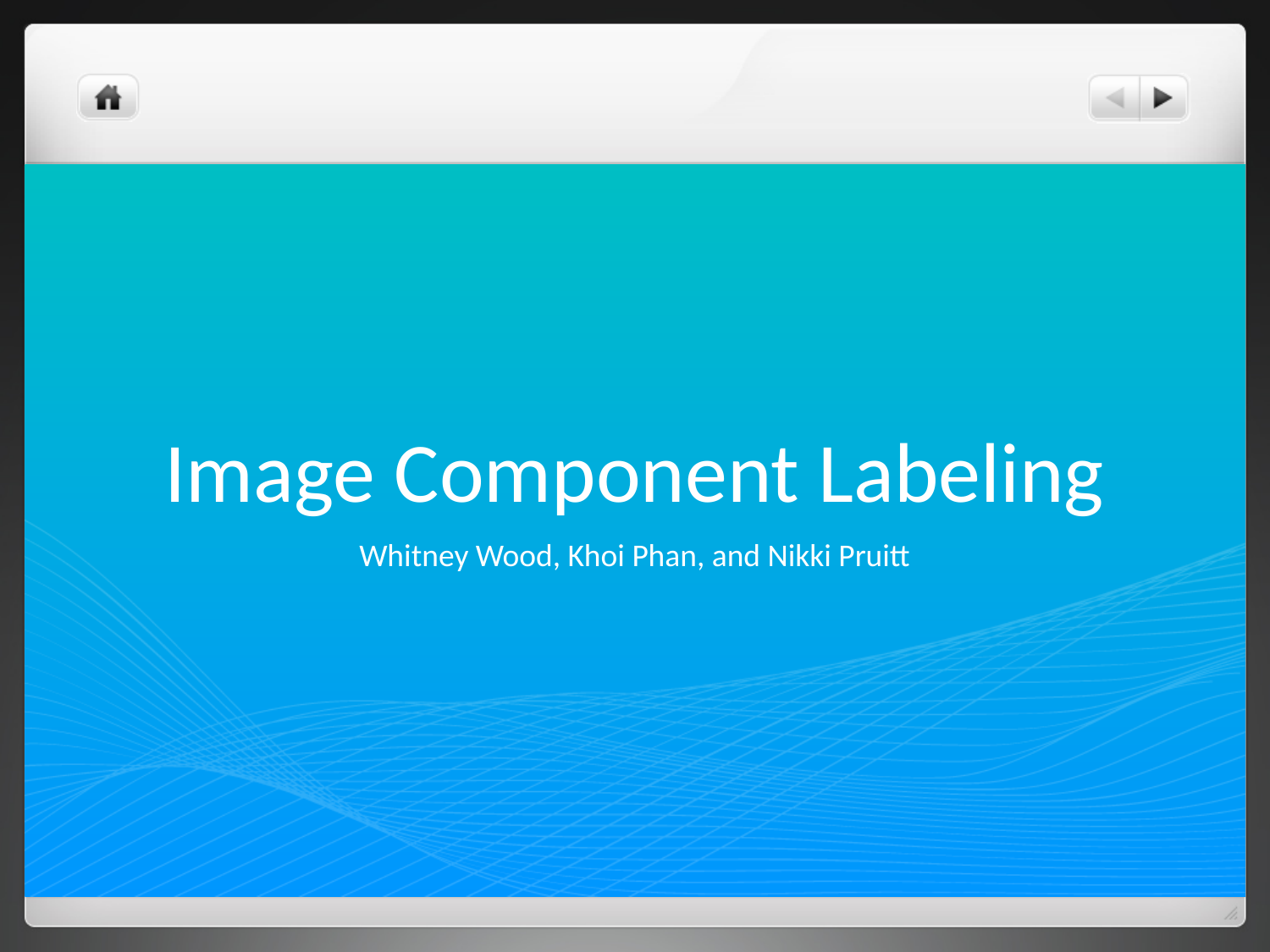

# Image Component Labeling
Whitney Wood, Khoi Phan, and Nikki Pruitt